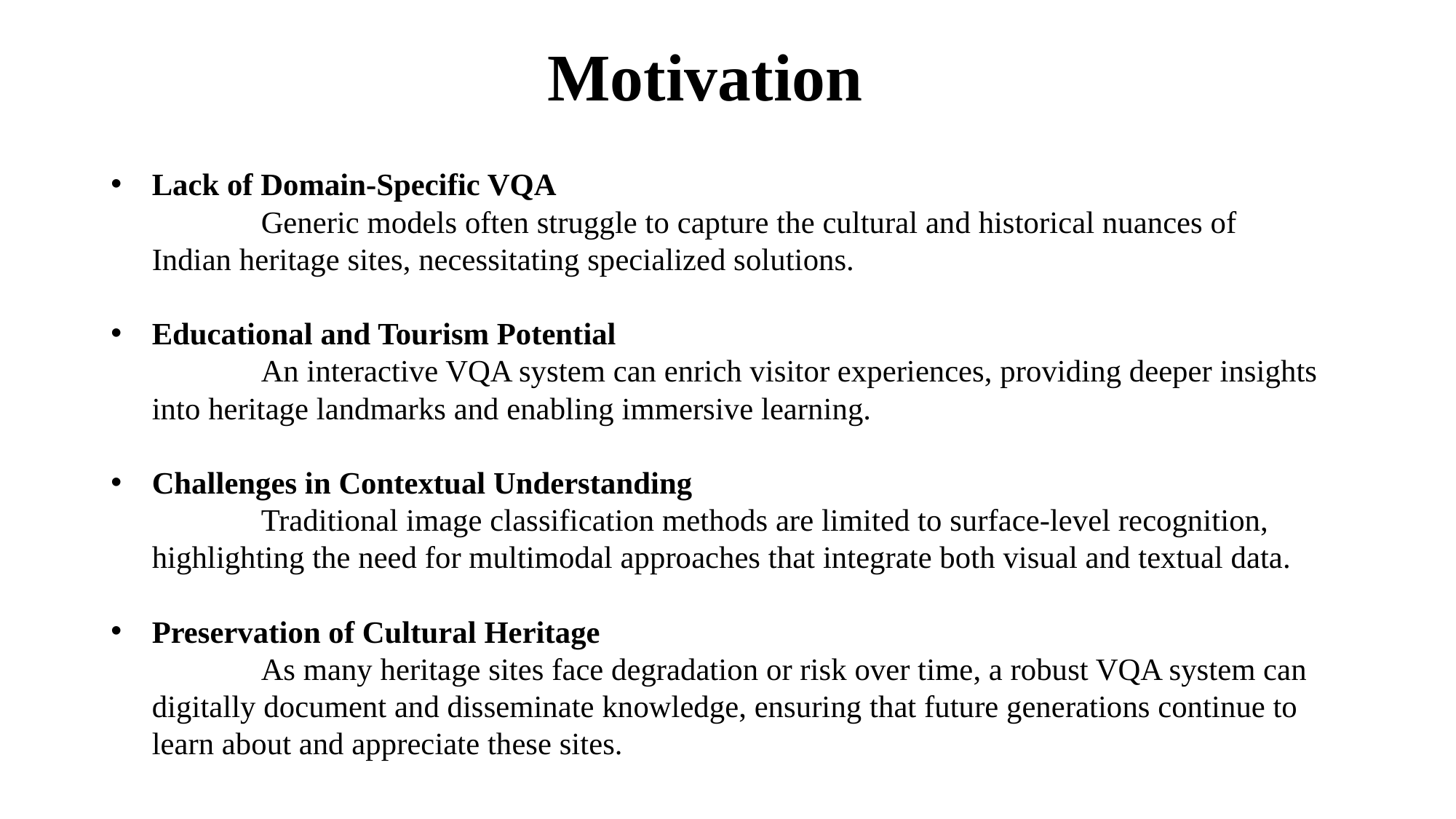

# Motivation
Lack of Domain-Specific VQA
	Generic models often struggle to capture the cultural and historical nuances of Indian heritage sites, necessitating specialized solutions.

Educational and Tourism Potential
	An interactive VQA system can enrich visitor experiences, providing deeper insights into heritage landmarks and enabling immersive learning.

Challenges in Contextual Understanding
	Traditional image classification methods are limited to surface-level recognition, highlighting the need for multimodal approaches that integrate both visual and textual data.

Preservation of Cultural Heritage
	As many heritage sites face degradation or risk over time, a robust VQA system can digitally document and disseminate knowledge, ensuring that future generations continue to learn about and appreciate these sites.